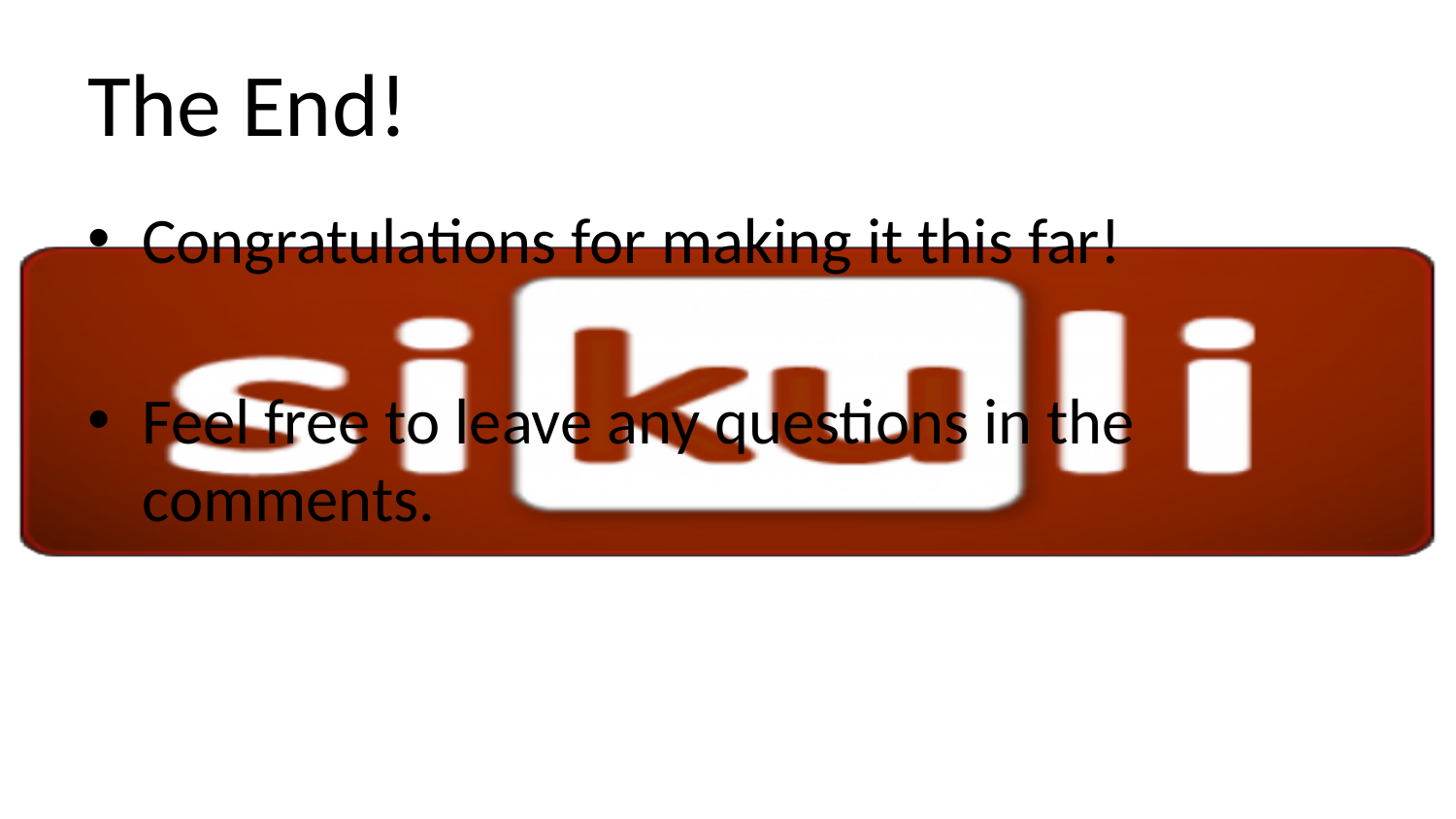

# The End!
Congratulations for making it this far!

Feel free to leave any questions in the comments.